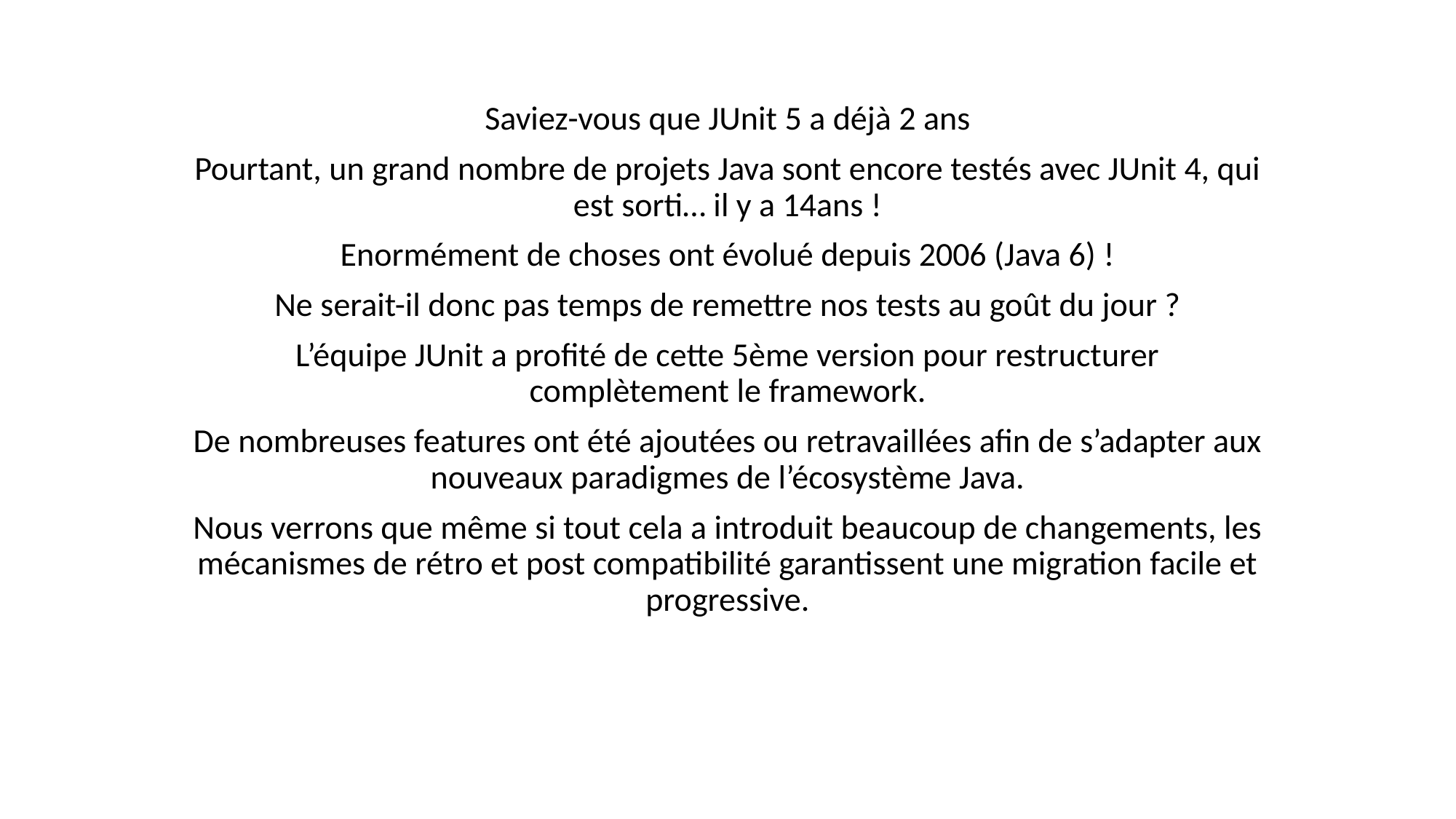

Saviez-vous que JUnit 5 a déjà 2 ans
Pourtant, un grand nombre de projets Java sont encore testés avec JUnit 4, qui est sorti… il y a 14ans !
Enormément de choses ont évolué depuis 2006 (Java 6) !
Ne serait-il donc pas temps de remettre nos tests au goût du jour ?
L’équipe JUnit a profité de cette 5ème version pour restructurer complètement le framework.
De nombreuses features ont été ajoutées ou retravaillées afin de s’adapter aux nouveaux paradigmes de l’écosystème Java.
Nous verrons que même si tout cela a introduit beaucoup de changements, les mécanismes de rétro et post compatibilité garantissent une migration facile et progressive.